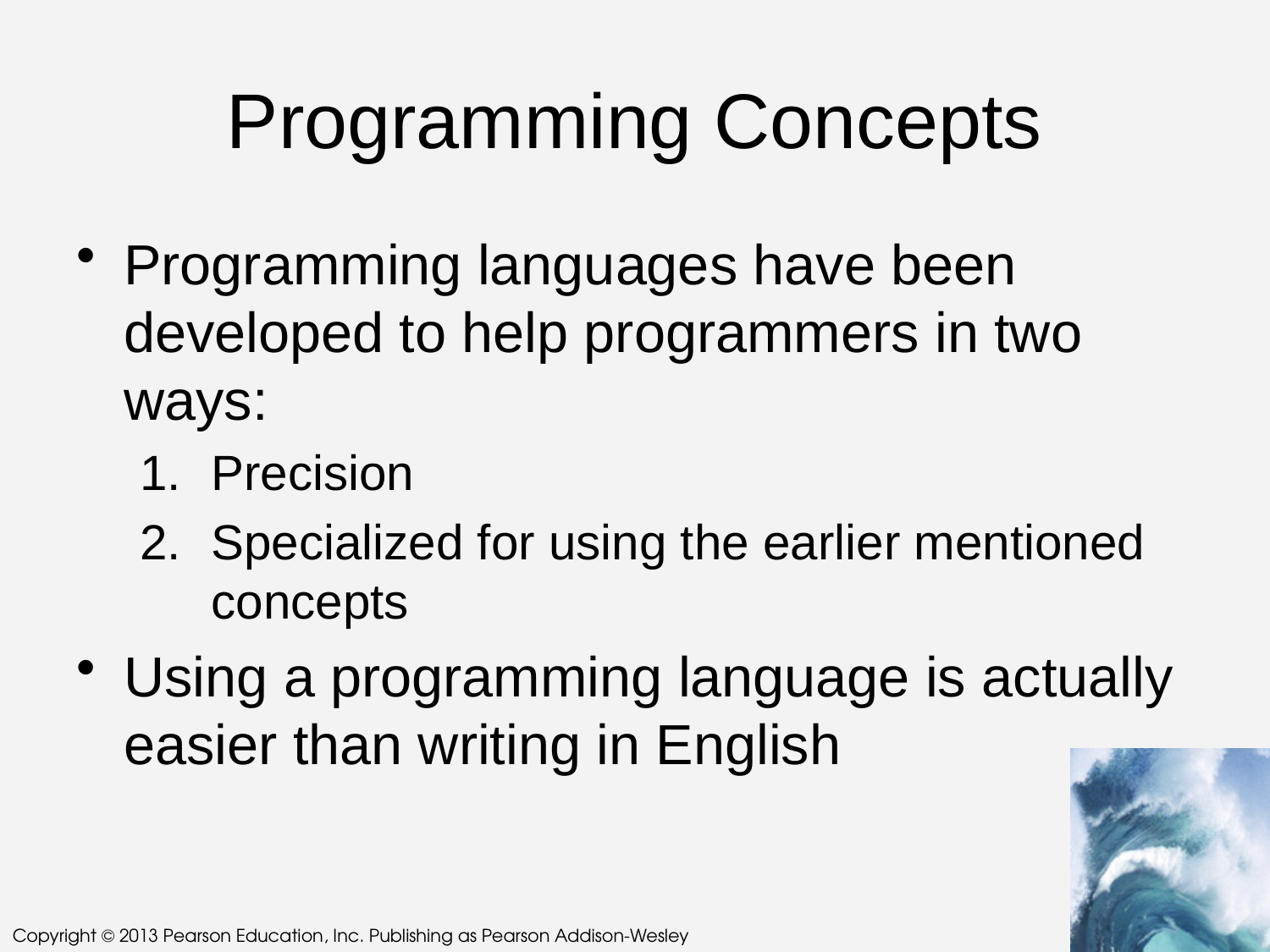

# Programming Concepts
Programming languages have been developed to help programmers in two ways:
Precision
Specialized for using the earlier mentioned concepts
Using a programming language is actually easier than writing in English